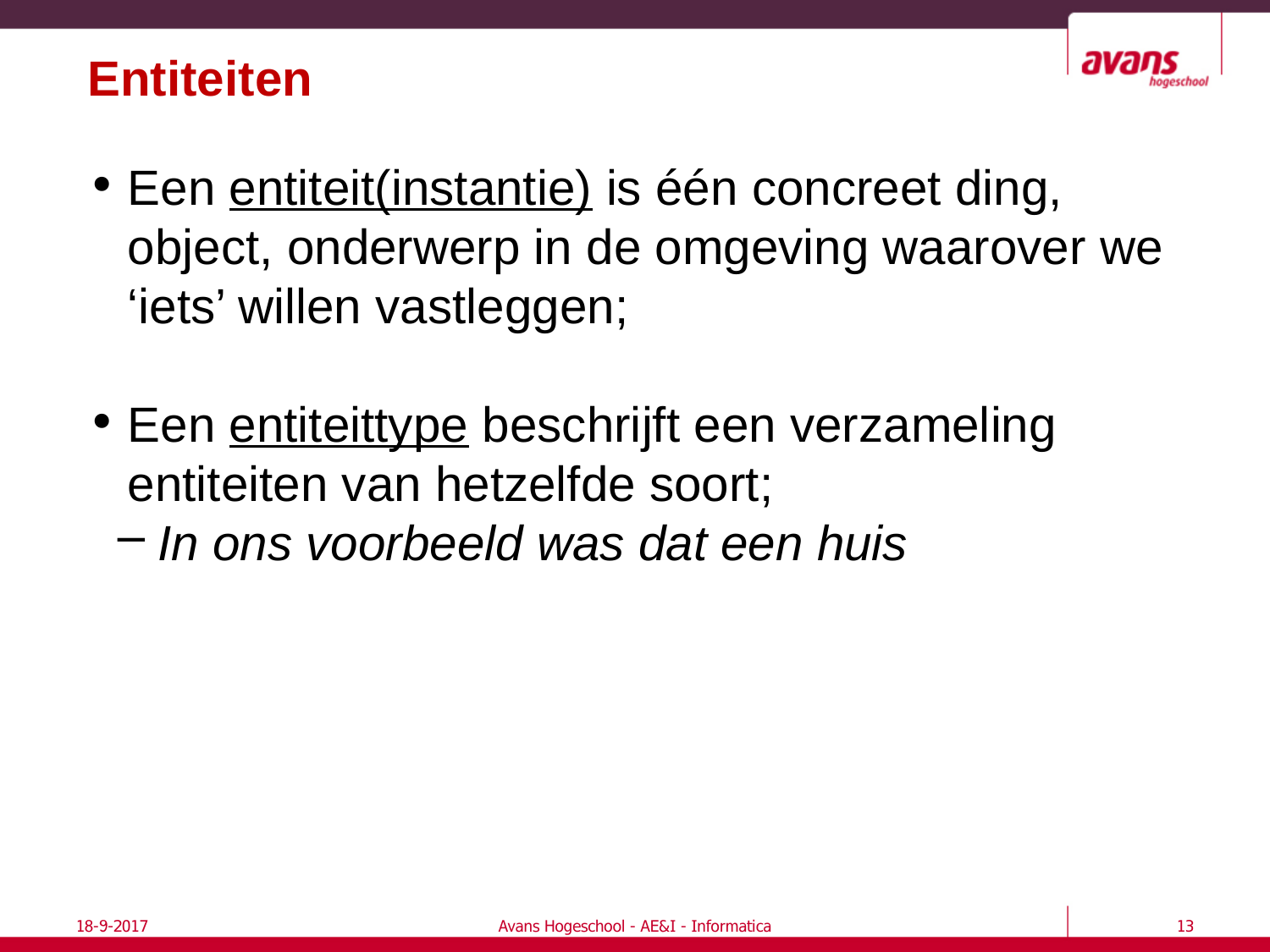

# Entiteiten
Een entiteit(instantie) is één concreet ding, object, onderwerp in de omgeving waarover we ‘iets’ willen vastleggen;

Een entiteittype beschrijft een verzameling entiteiten van hetzelfde soort;
In ons voorbeeld was dat een huis

18-9-2017
Avans Hogeschool - AE&I - Informatica
13